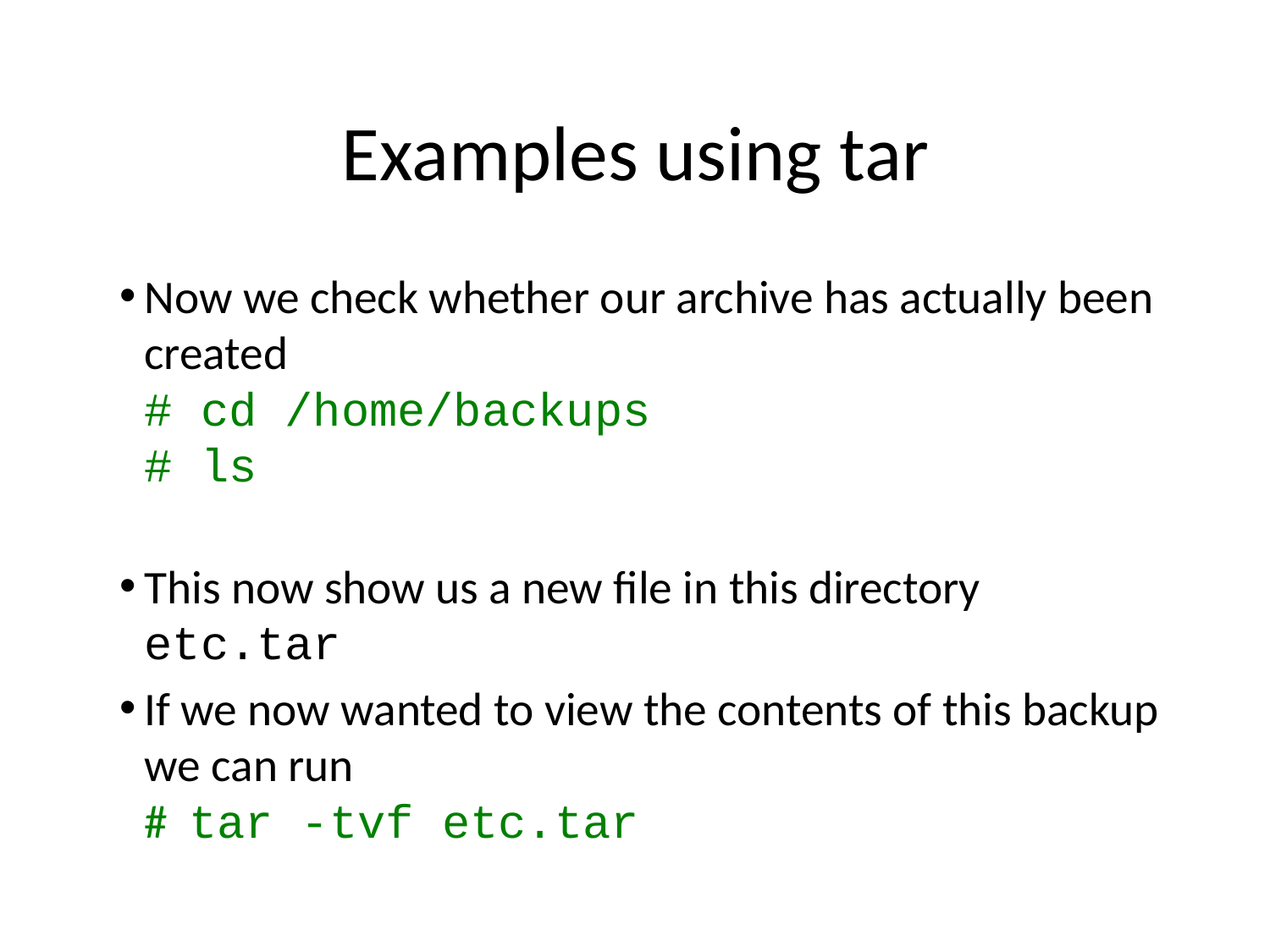

# Examples using tar
Now we check whether our archive has actually been created
# cd /home/backups
# ls
This now show us a new file in this directory  etc.tar
If we now wanted to view the contents of this backup we can run
#  tar -tvf etc.tar